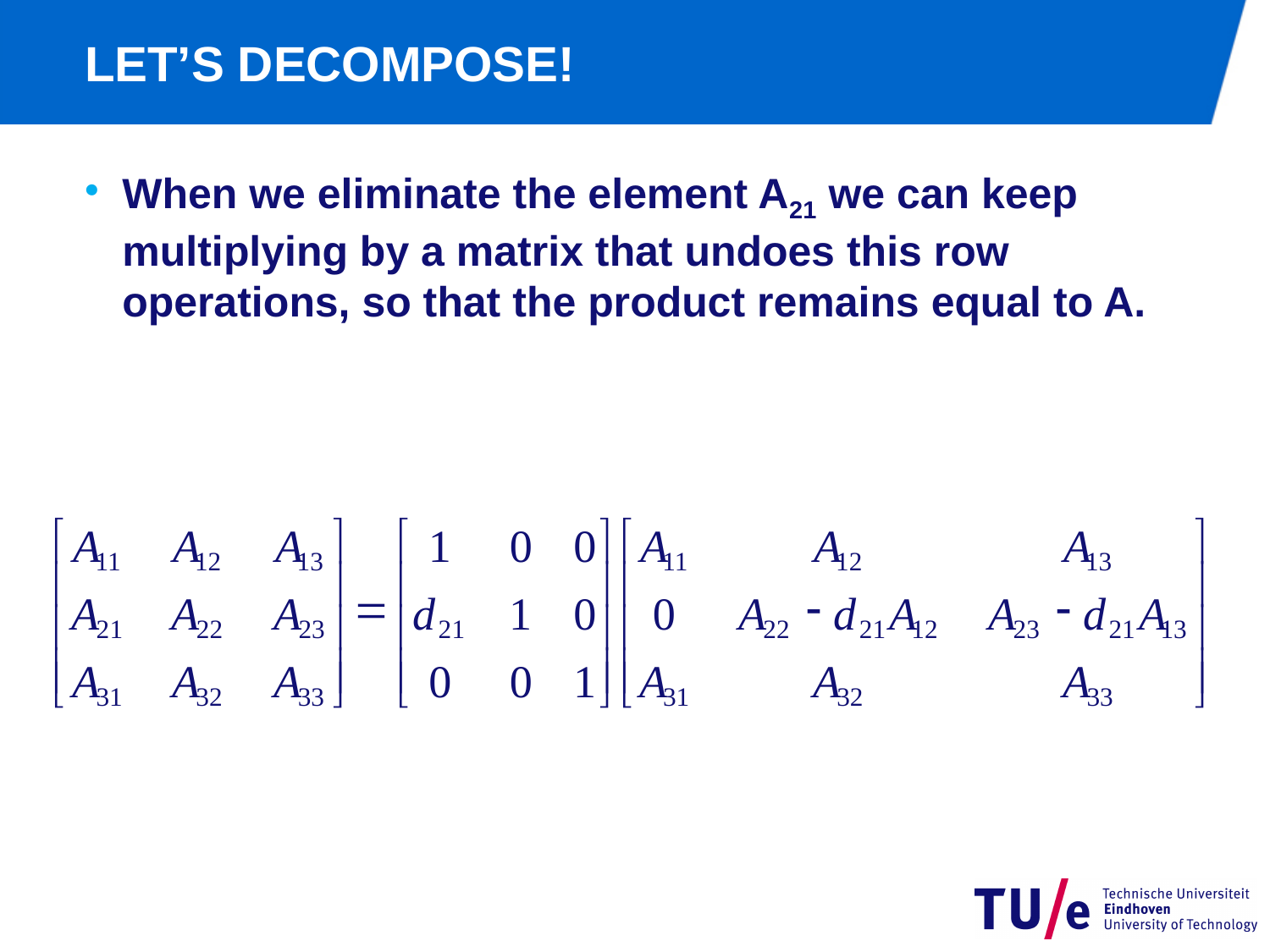

# LET’S DECOMPOSE!
When we eliminate the element A21 we can keep multiplying by a matrix that undoes this row operations, so that the product remains equal to A.

A
A
A
1
0
0
A
A
A
11
12
13
11
12
13

=
−
−
A
A
A
d
1
0
0
A
d
A
A
d
A

21
22
23
21
22
21
12
23
21
13

A
A
A
0
0
1
A
A
A

31
32
33
31
32
33